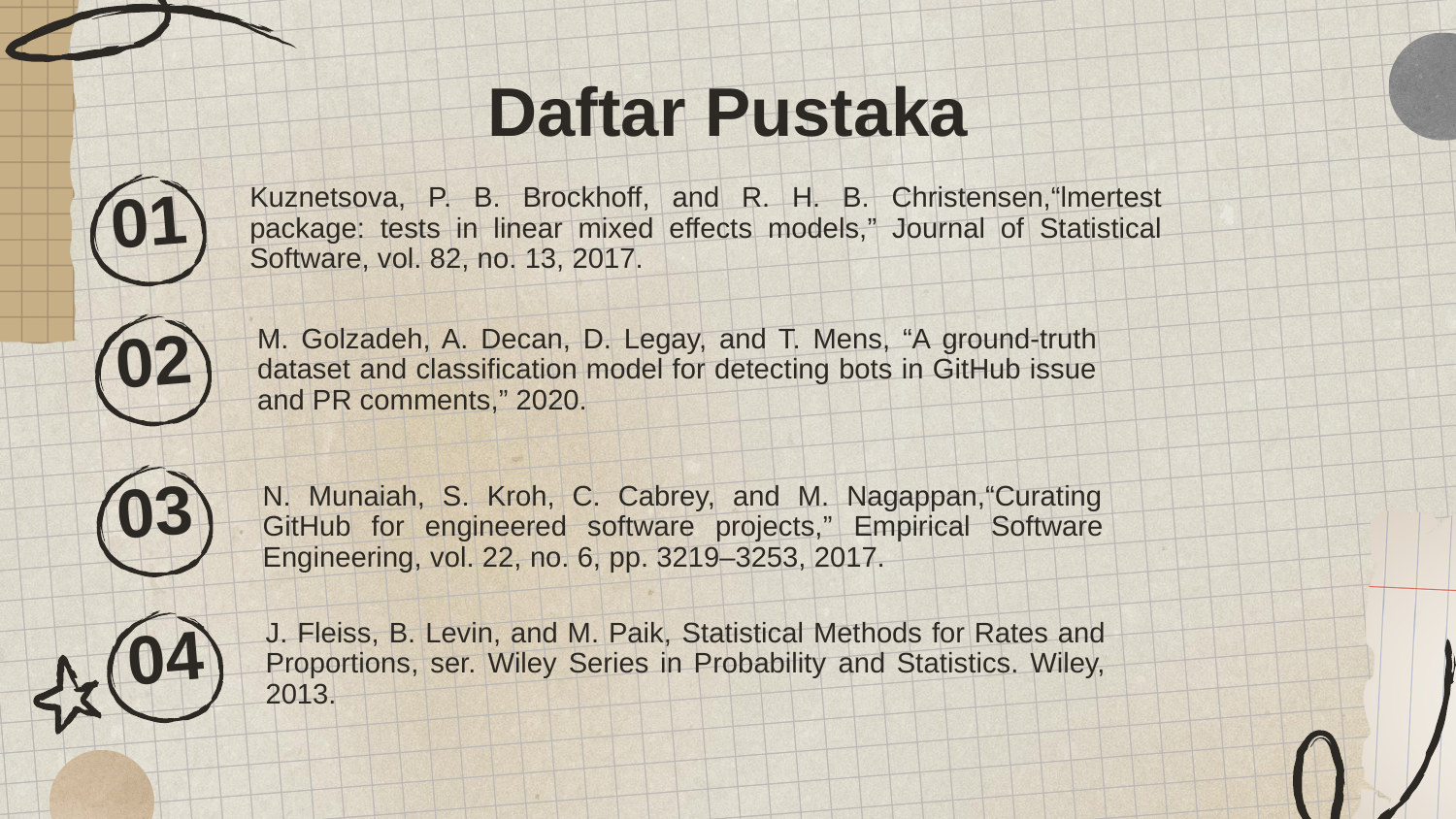

Daftar Pustaka
Kuznetsova, P. B. Brockhoff, and R. H. B. Christensen,“lmertest package: tests in linear mixed effects models,” Journal of Statistical Software, vol. 82, no. 13, 2017.

# 01
	M. Golzadeh, A. Decan, D. Legay, and T. Mens, “A ground-truth dataset and classification model for detecting bots in GitHub issue and PR comments,” 2020.

02

	N. Munaiah, S. Kroh, C. Cabrey, and M. Nagappan,“Curating GitHub for engineered software projects,” Empirical Software Engineering, vol. 22, no. 6, pp. 3219–3253, 2017.
03
	J. Fleiss, B. Levin, and M. Paik, Statistical Methods for Rates and Proportions, ser. Wiley Series in Probability and Statistics. Wiley, 2013.

04